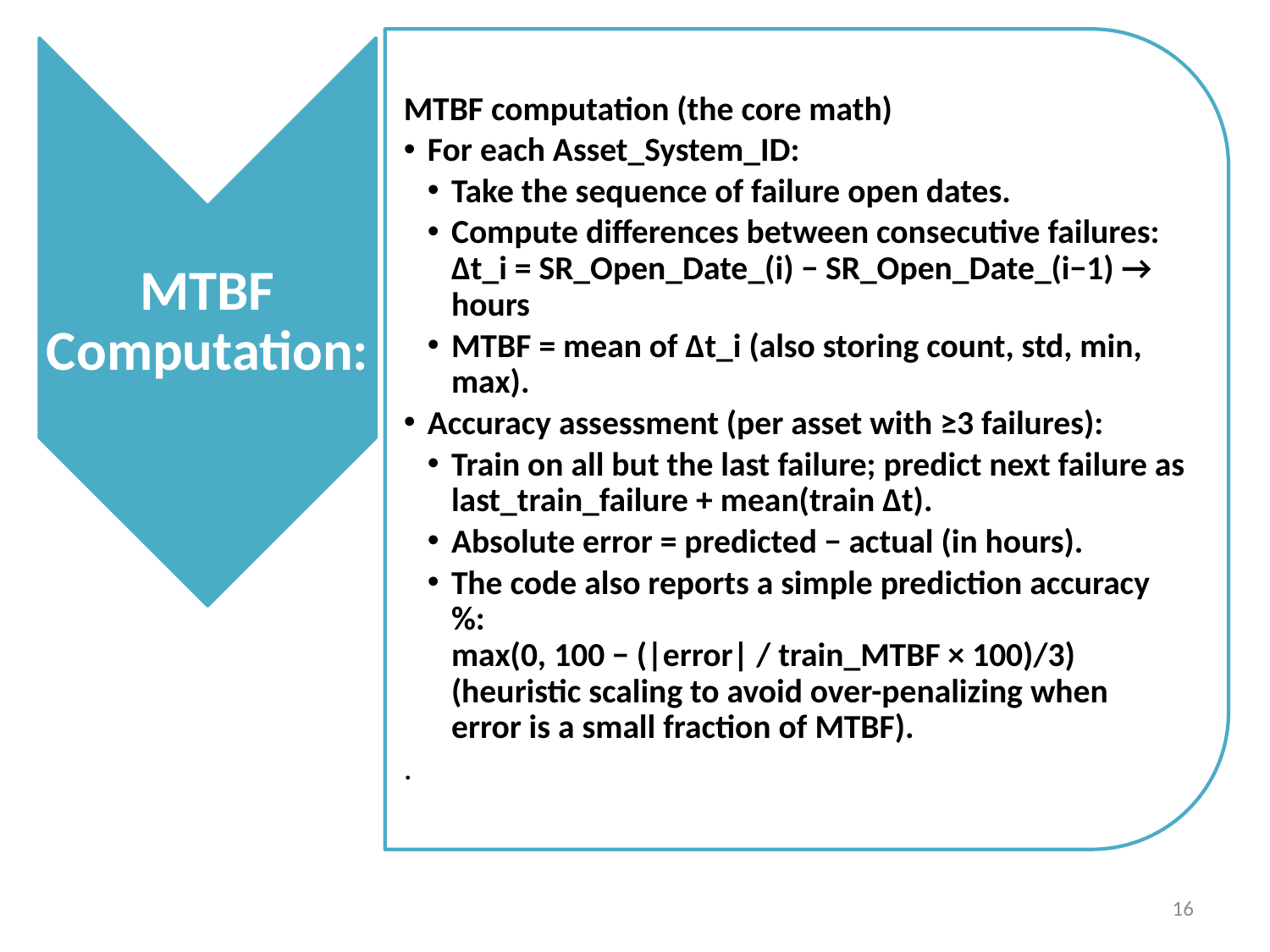

MTBF Computation:
MTBF computation (the core math)
For each Asset_System_ID:
Take the sequence of failure open dates.
Compute differences between consecutive failures:
Δt_i = SR_Open_Date_(i) − SR_Open_Date_(i−1) → hours
MTBF = mean of Δt_i (also storing count, std, min, max).
Accuracy assessment (per asset with ≥3 failures):
Train on all but the last failure; predict next failure as last_train_failure + mean(train Δt).
Absolute error = predicted − actual (in hours).
The code also reports a simple prediction accuracy %:
max(0, 100 − (|error| / train_MTBF × 100)/3)
(heuristic scaling to avoid over-penalizing when error is a small fraction of MTBF).
.
#
16